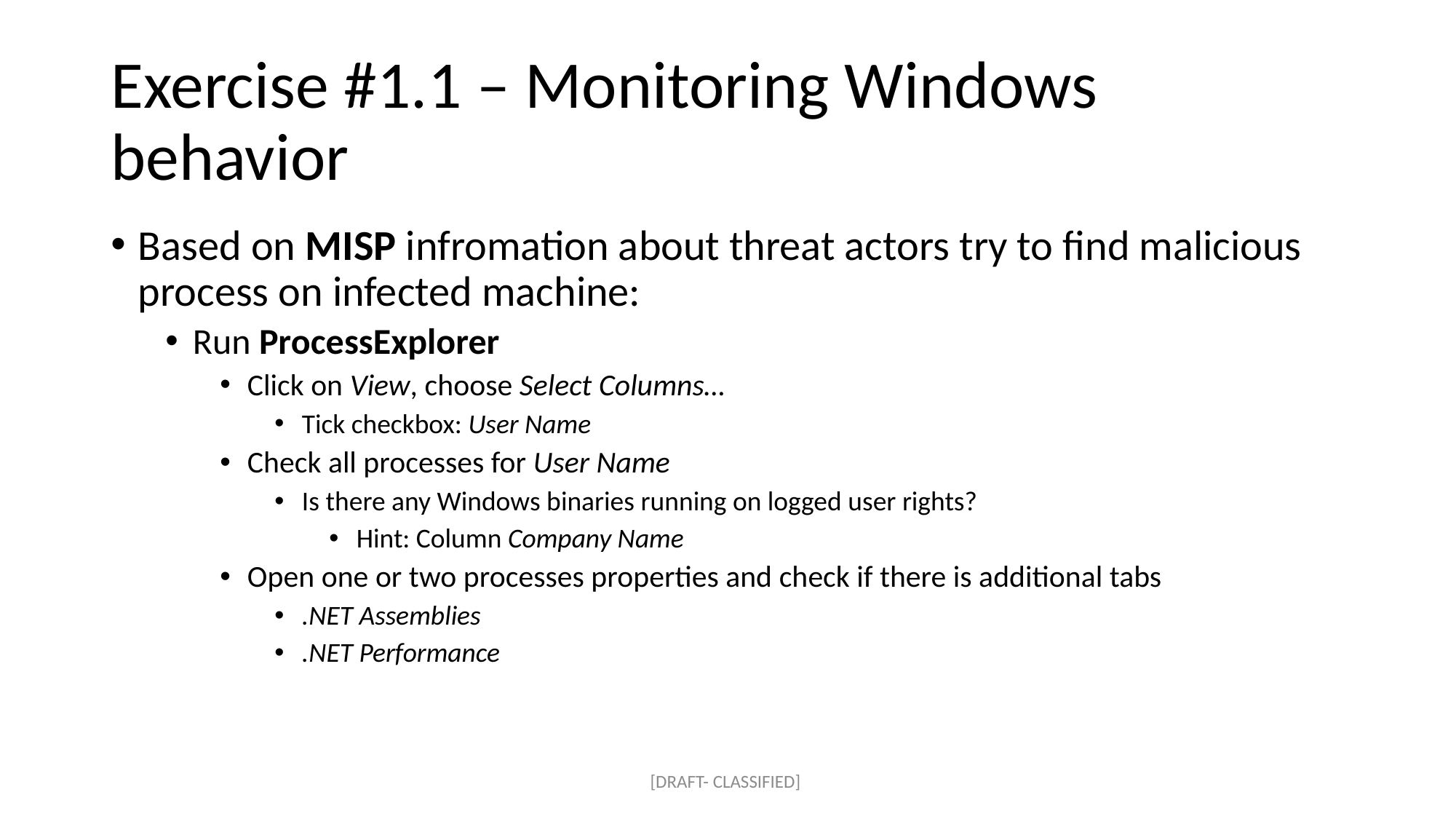

# Exercise #1.1 – Monitoring Windows behavior
Based on MISP infromation about threat actors try to find malicious process on infected machine:
Run ProcessExplorer
Click on View, choose Select Columns…
Tick checkbox: User Name
Check all processes for User Name
Is there any Windows binaries running on logged user rights?
Hint: Column Company Name
Open one or two processes properties and check if there is additional tabs
.NET Assemblies
.NET Performance
[DRAFT- CLASSIFIED]